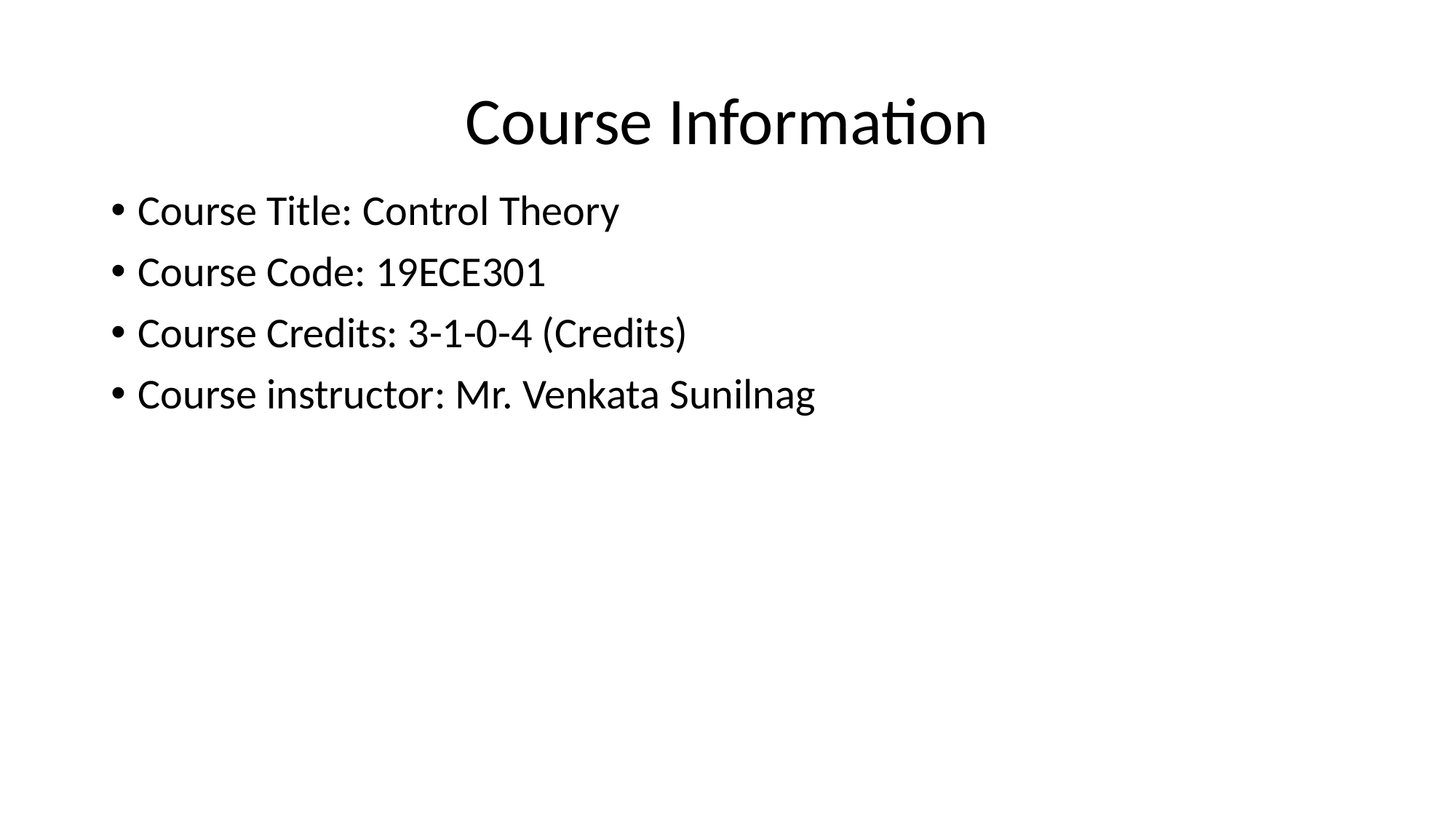

# Course Information
Course Title: Control Theory
Course Code: 19ECE301
Course Credits: 3-1-0-4 (Credits)
Course instructor: Mr. Venkata Sunilnag